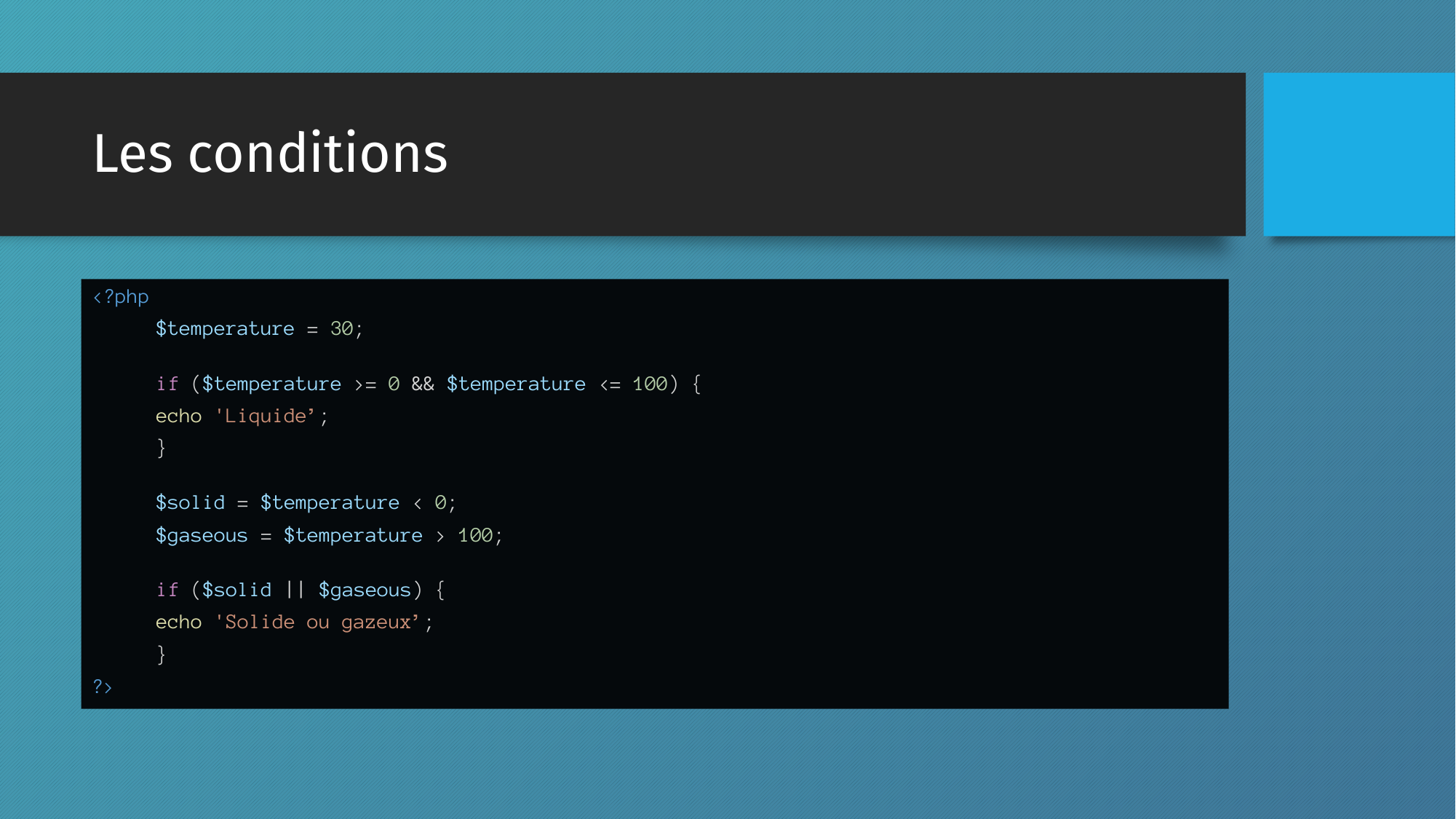

# Les conditions
<?php
	$temperature = 30;
	if ($temperature >= 0 && $temperature <= 100) {
		echo 'Liquide’;
	}
	$solid = $temperature < 0;
	$gaseous = $temperature > 100;
	if ($solid || $gaseous) {
		echo 'Solide ou gazeux’;
	}
?>